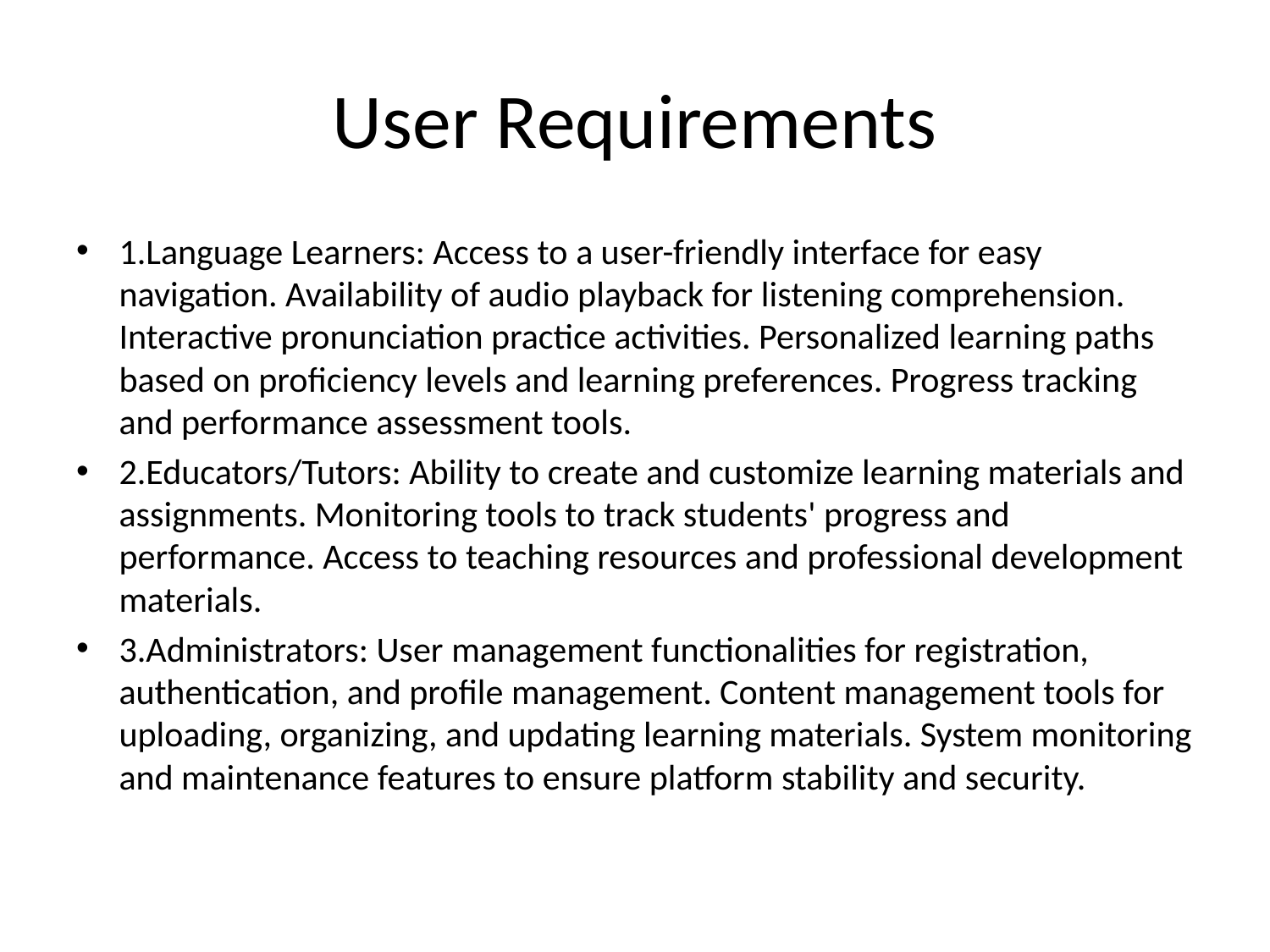

# User Requirements
1.Language Learners: Access to a user-friendly interface for easy navigation. Availability of audio playback for listening comprehension. Interactive pronunciation practice activities. Personalized learning paths based on proficiency levels and learning preferences. Progress tracking and performance assessment tools.
2.Educators/Tutors: Ability to create and customize learning materials and assignments. Monitoring tools to track students' progress and performance. Access to teaching resources and professional development materials.
3.Administrators: User management functionalities for registration, authentication, and profile management. Content management tools for uploading, organizing, and updating learning materials. System monitoring and maintenance features to ensure platform stability and security.